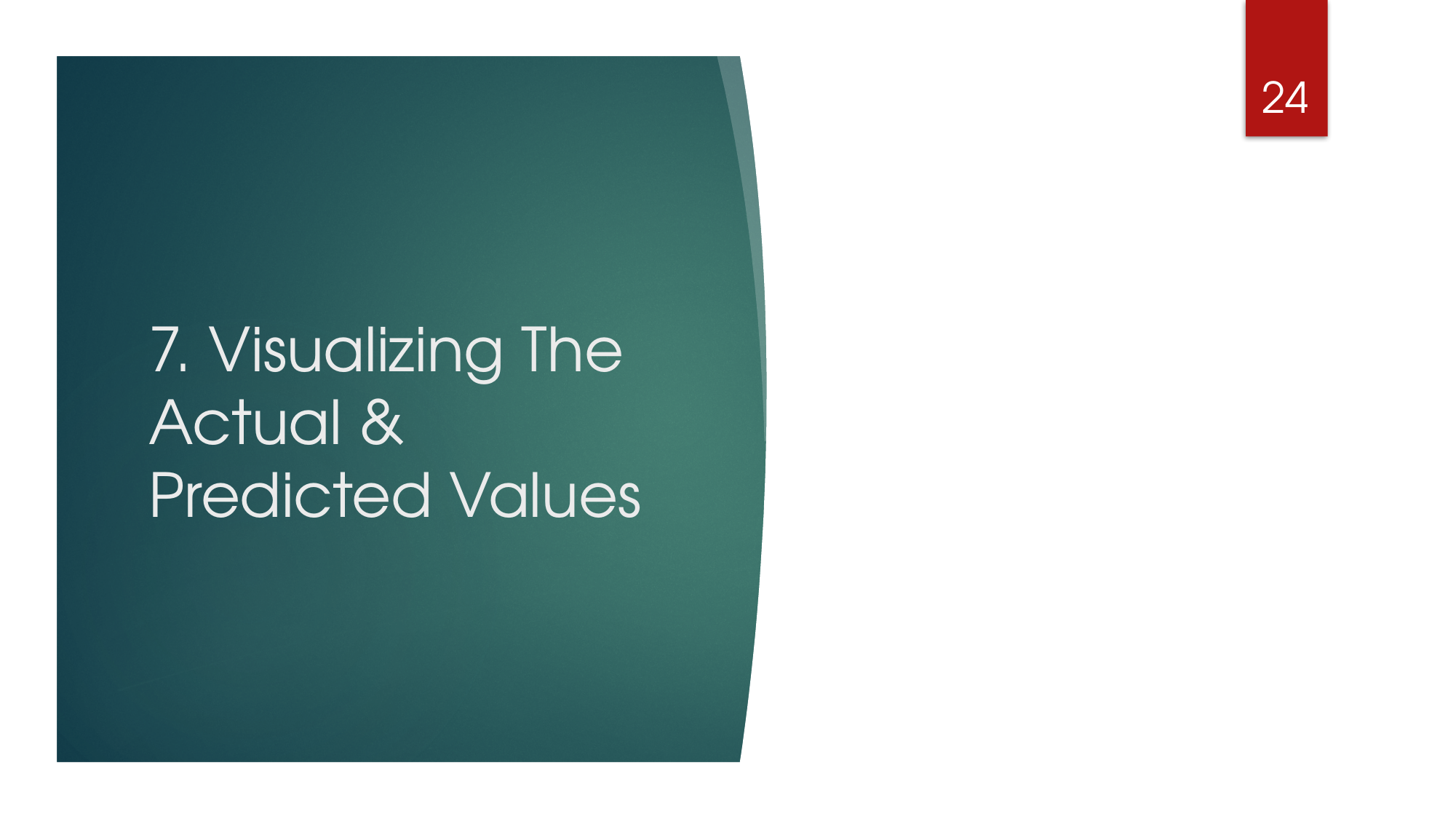

24
# 7. Visualizing The Actual & Predicted Values